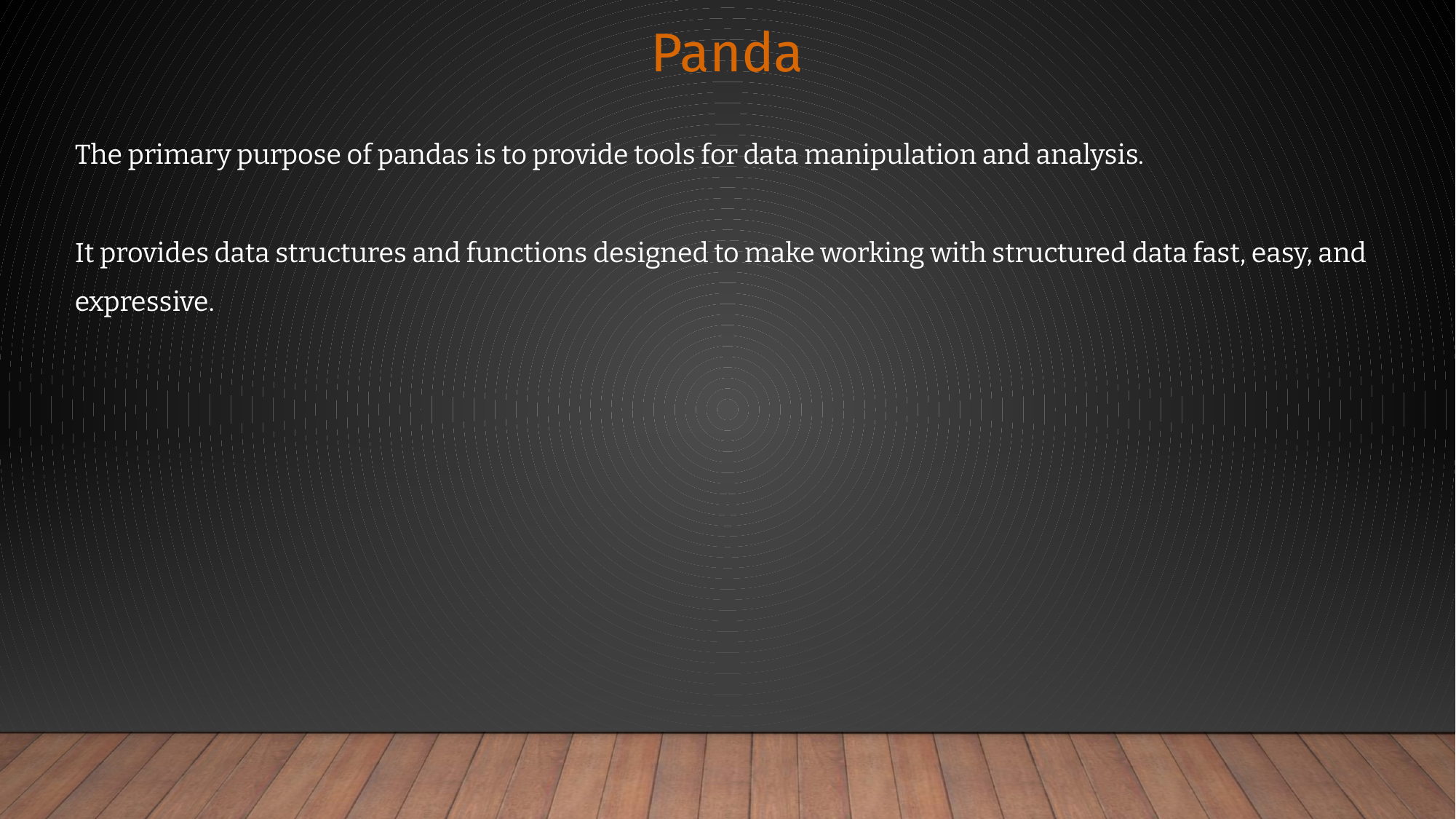

Panda
The primary purpose of pandas is to provide tools for data manipulation and analysis.

It provides data structures and functions designed to make working with structured data fast, easy, and expressive.